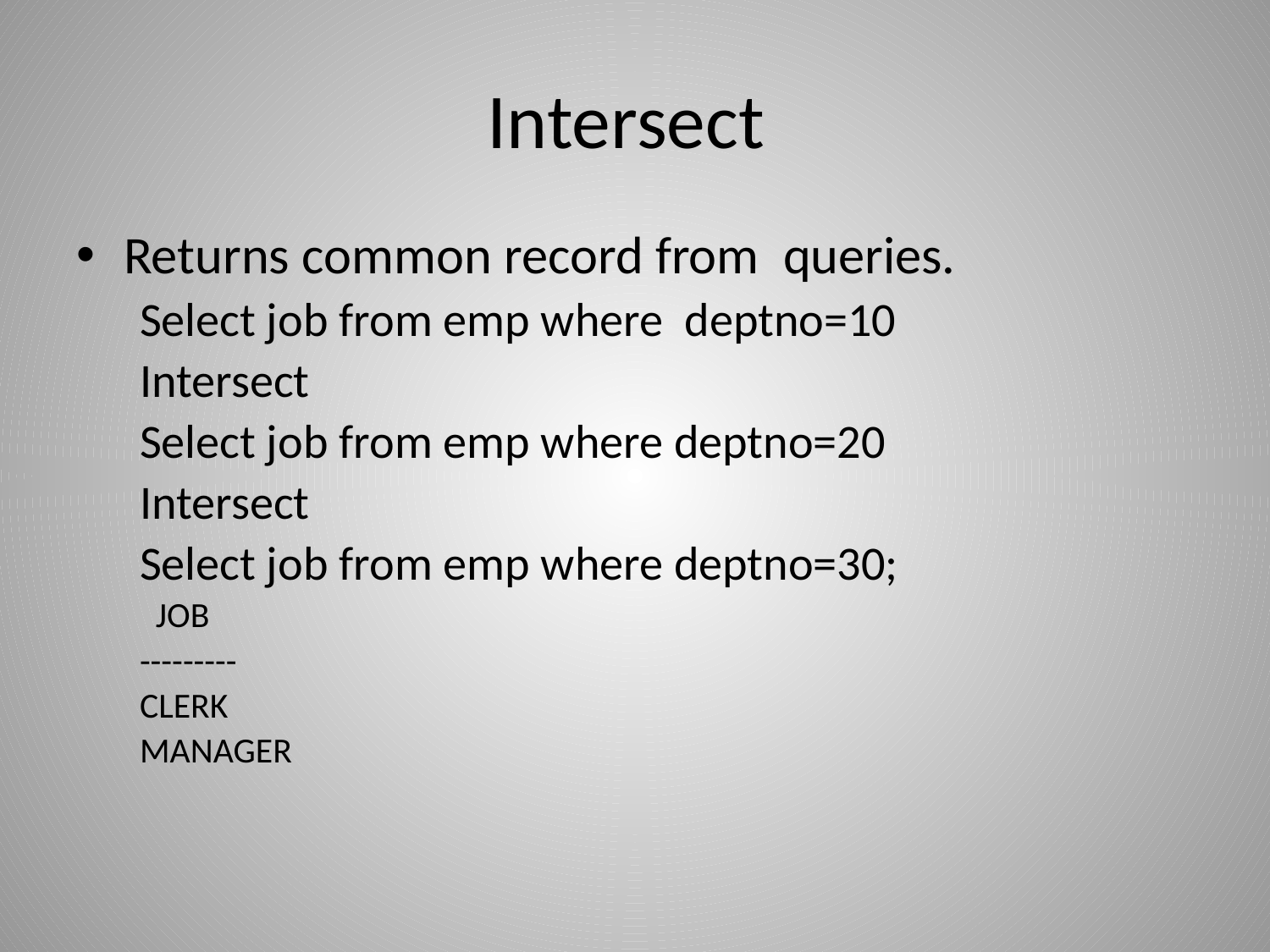

# Intersect
Returns common record from  queries.
Select job from emp where  deptno=10
Intersect
Select job from emp where deptno=20
Intersect
Select job from emp where deptno=30;
  JOB
---------
CLERK
MANAGER